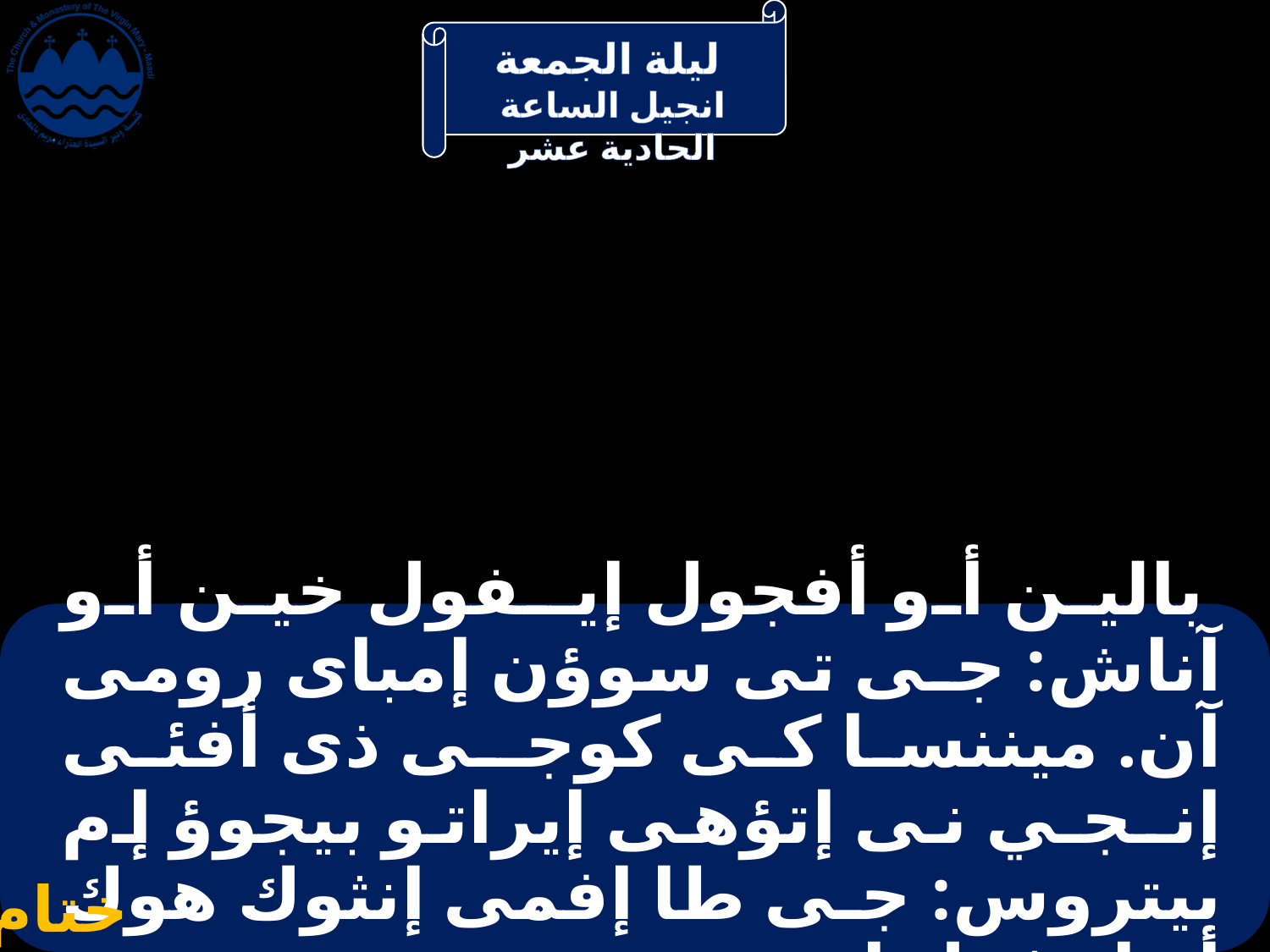

# بالين أو أفجول إيـفول خين أو آناش: جـى تى سوؤن إمباى رومى آن. ميننسا كى كوجـى ذى أفئى إنـجـي نى إتؤهى إيراتو بيجوؤ إم بيتروس: جـى طا إفمى إنثوك هوك أو إيـفول إمموؤ
ختام